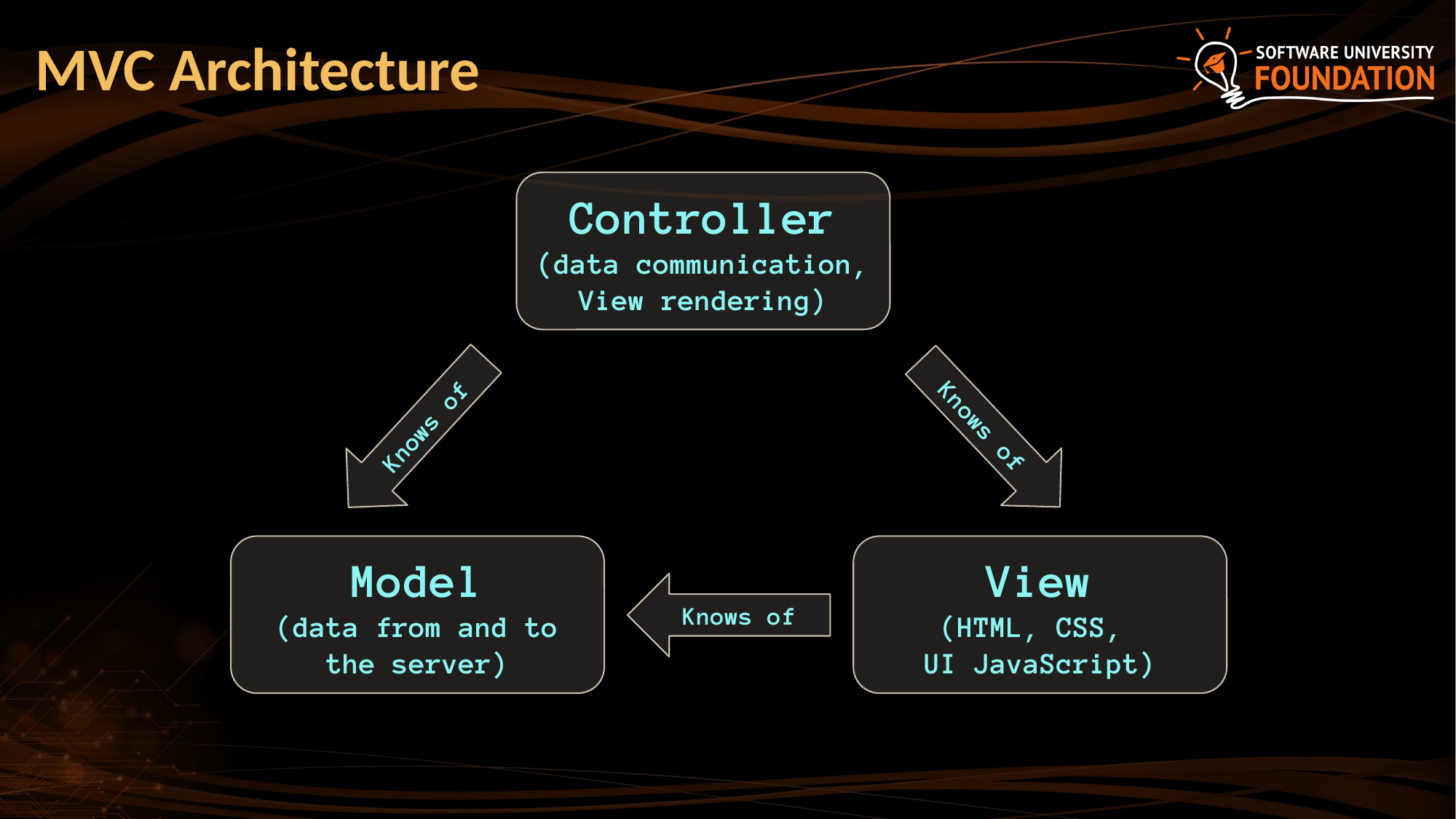

# MVC Architecture
Controller
(data communication, View rendering)
Knows of
Knows of
Model
(data from and to the server)
View
(HTML, CSS,
UI JavaScript)
Knows of